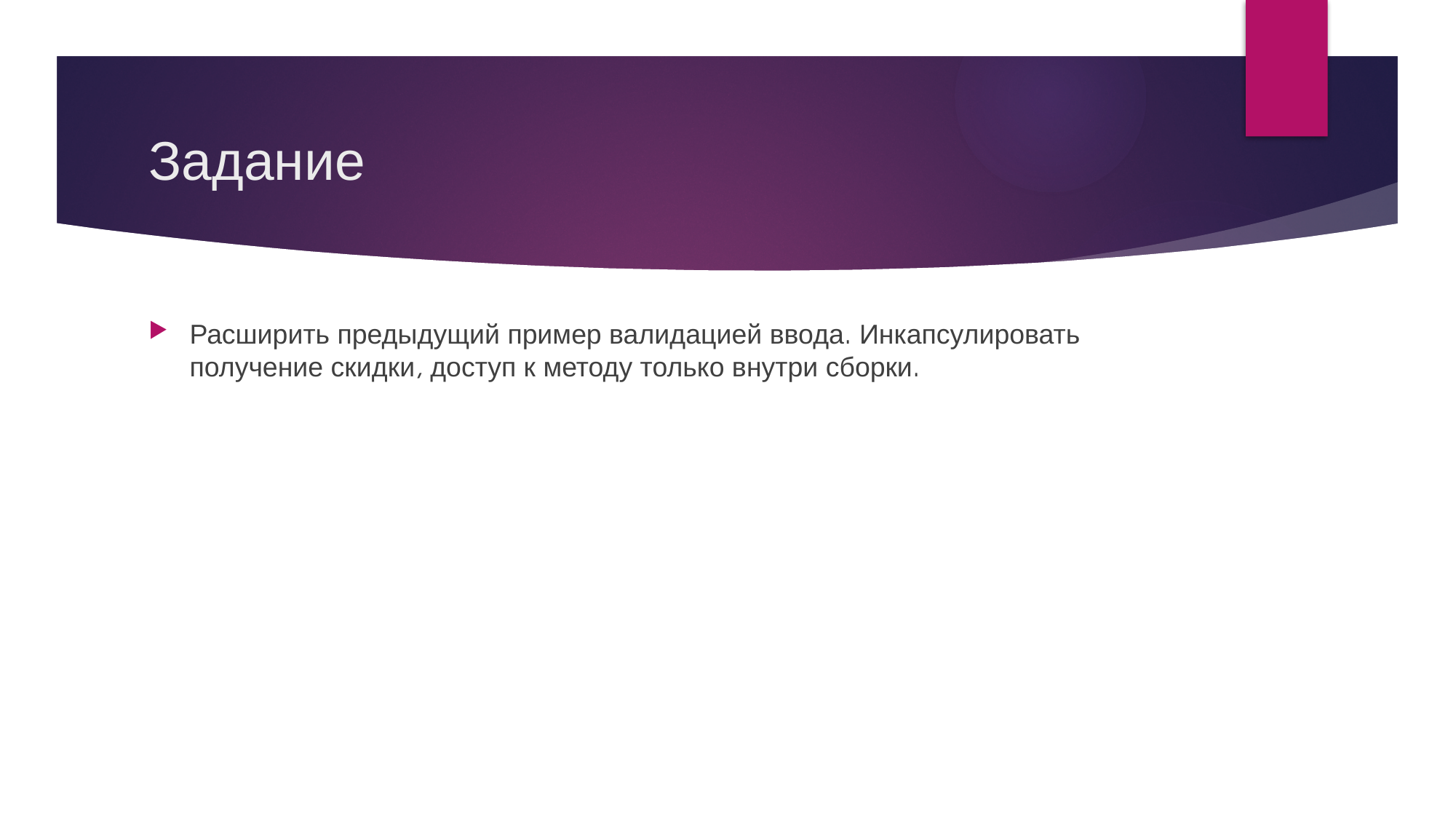

# Задание
Расширить предыдущий пример валидацией ввода. Инкапсулировать получение скидки, доступ к методу только внутри сборки.